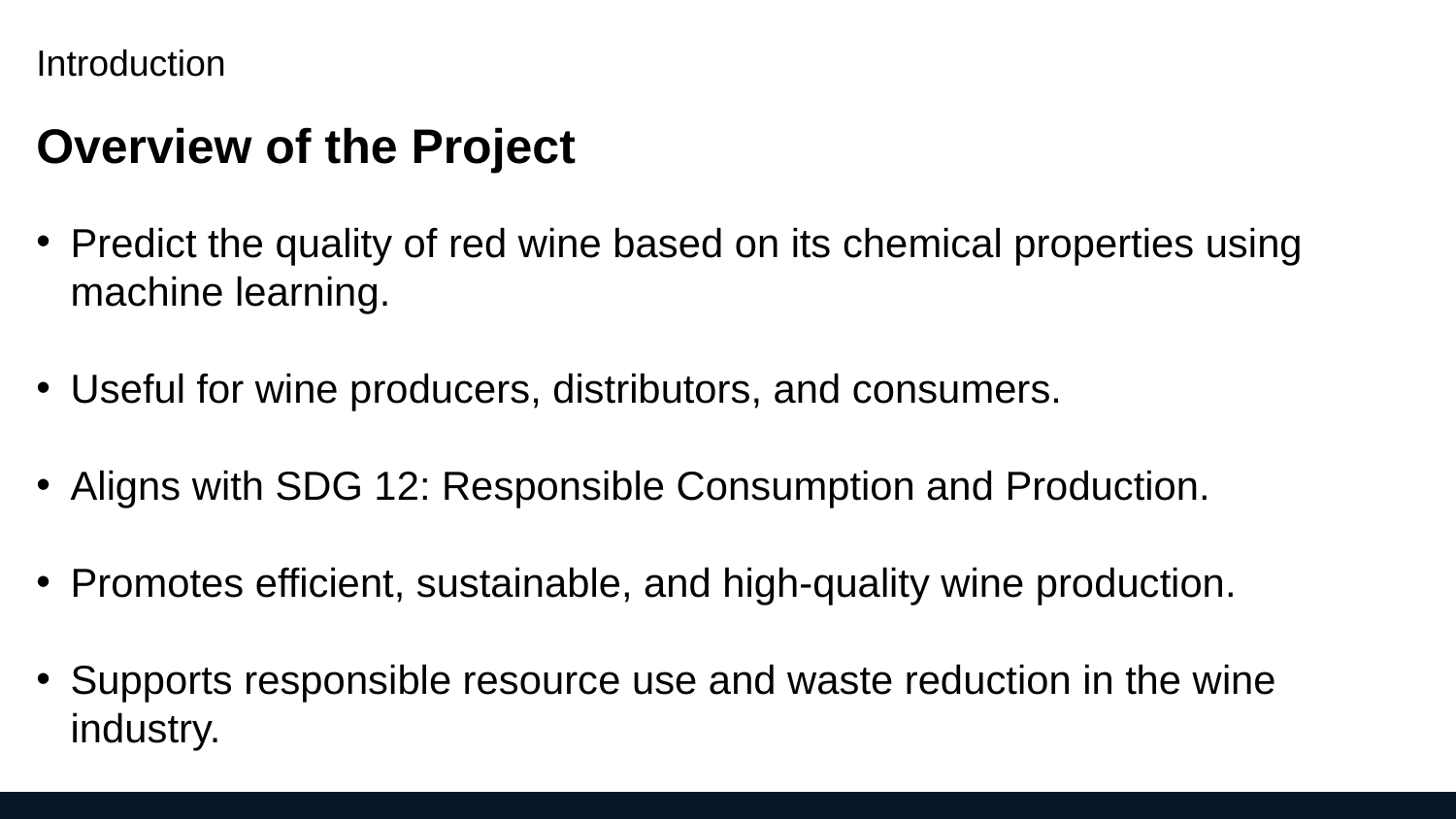

Introduction
Overview of the Project

Predict the quality of red wine based on its chemical properties using machine learning.

Useful for wine producers, distributors, and consumers.

Aligns with SDG 12: Responsible Consumption and Production.

Promotes efficient, sustainable, and high-quality wine production.

Supports responsible resource use and waste reduction in the wine industry.